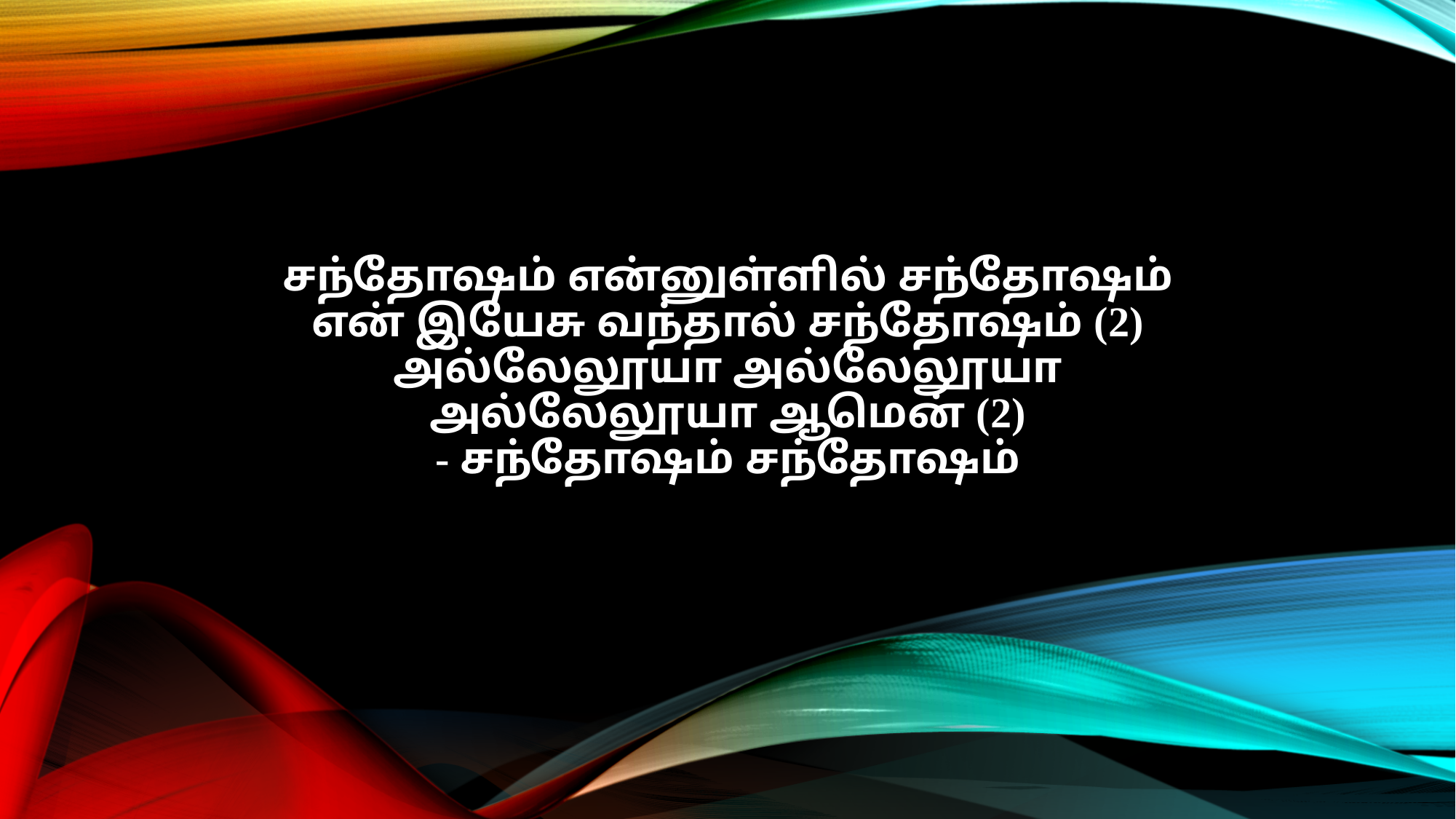

சந்தோஷம் என்னுள்ளில் சந்தோஷம்
என் இயேசு வந்தால் சந்தோஷம் (2)
அல்லேலூயா அல்லேலூயா
அல்லேலூயா ஆமென் (2)
- சந்தோஷம் சந்தோஷம்